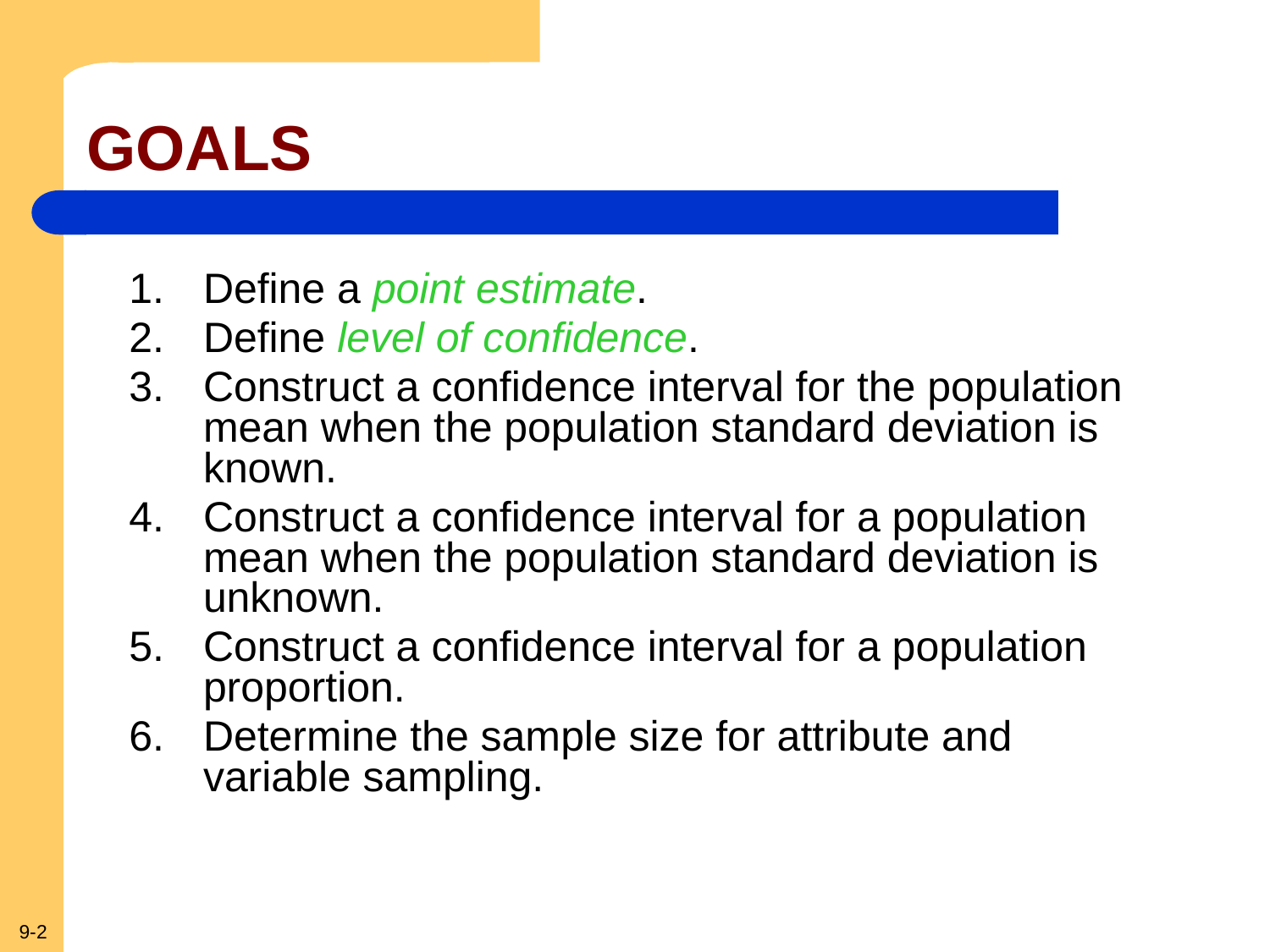

# GOALS
Define a point estimate.
Define level of confidence.
Construct a confidence interval for the population mean when the population standard deviation is known.
Construct a confidence interval for a population mean when the population standard deviation is unknown.
Construct a confidence interval for a population proportion.
Determine the sample size for attribute and variable sampling.